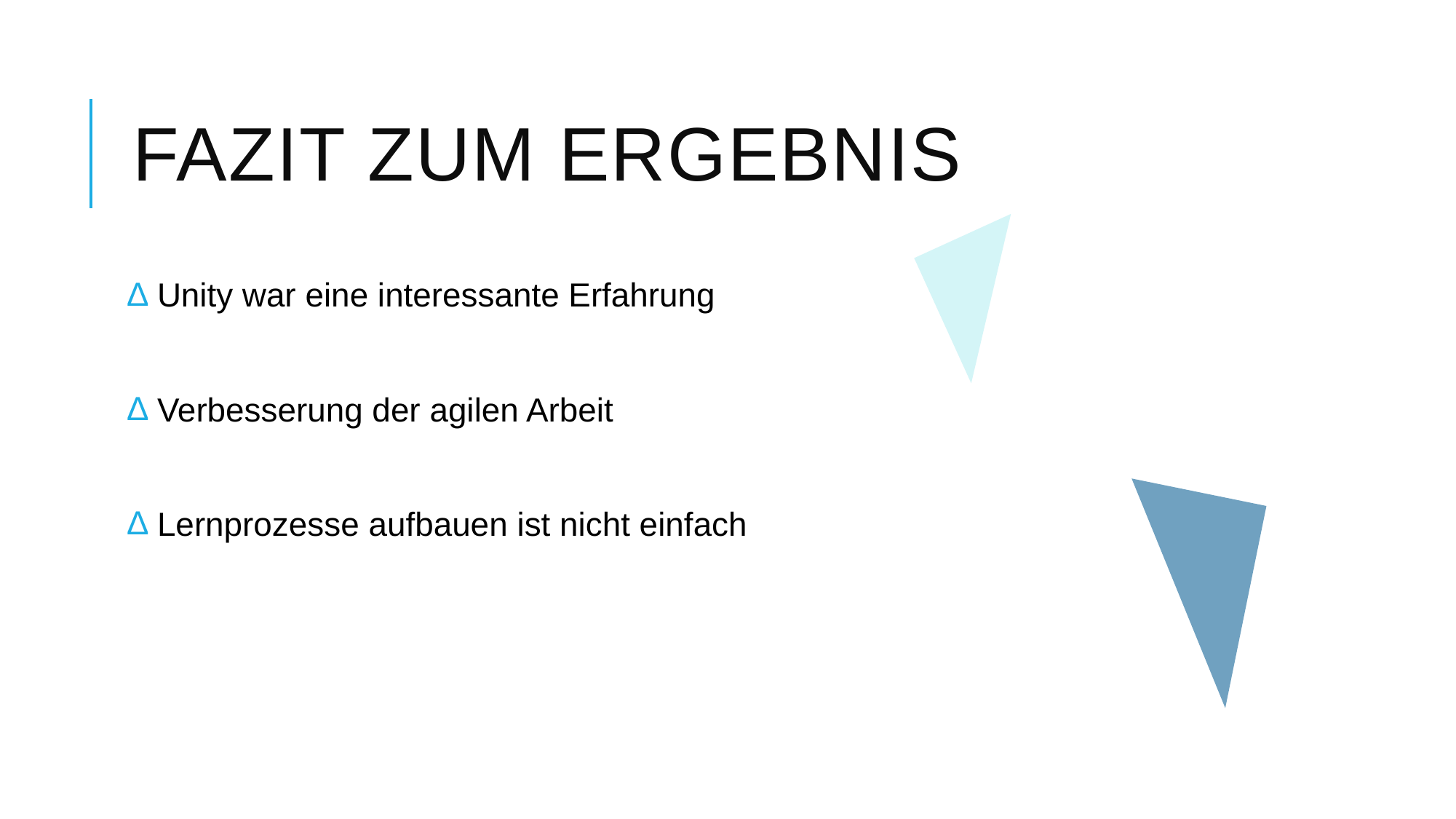

# Fazit zum Ergebnis

 Unity war eine interessante Erfahrung

 Verbesserung der agilen Arbeit

 Lernprozesse aufbauen ist nicht einfach